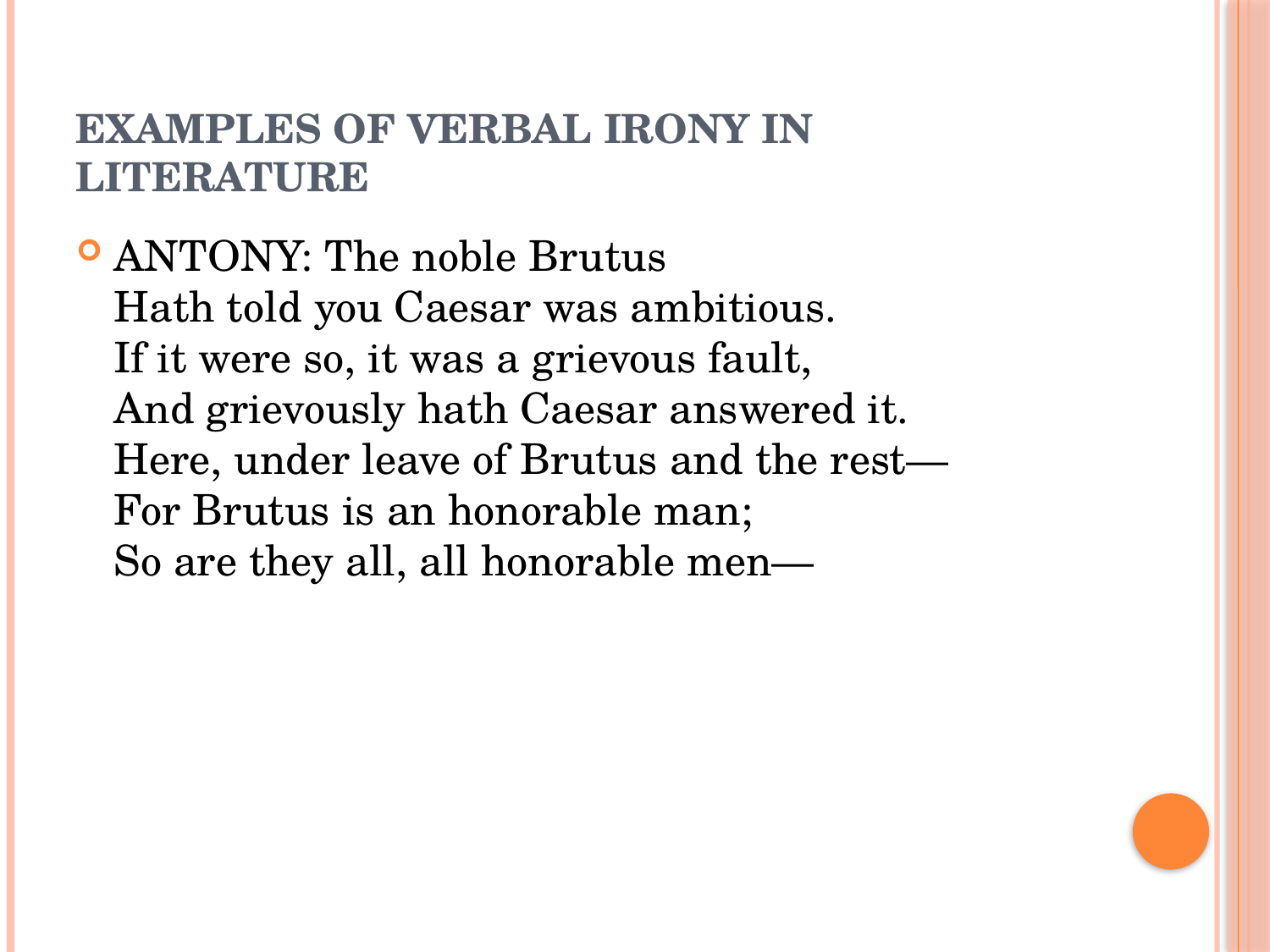

# Examples of Verbal Irony in Literature
ANTONY: The noble Brutus
Hath told you Caesar was ambitious.
If it were so, it was a grievous fault,
And grievously hath Caesar answered it.
Here, under leave of Brutus and the rest—
For Brutus is an honorable man;
So are they all, all honorable men—